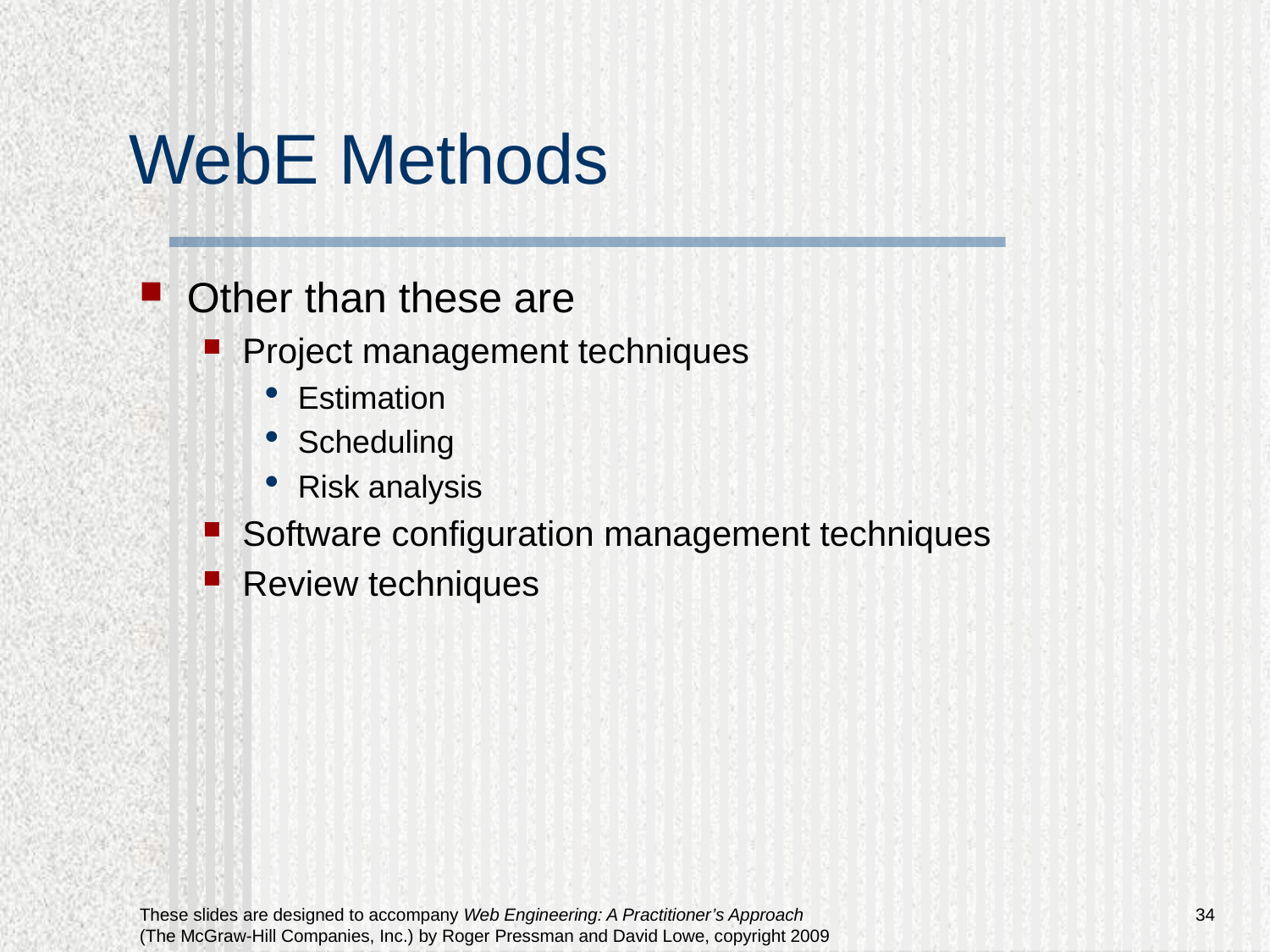

WebE Methods
Other than these are
Project management techniques
Estimation
Scheduling
Risk analysis
Software configuration management techniques
Review techniques

34
These slides are designed to accompany Web Engineering: A Practitioner’s Approach (The McGraw-Hill Companies, Inc.) by Roger Pressman and David Lowe, copyright 2009